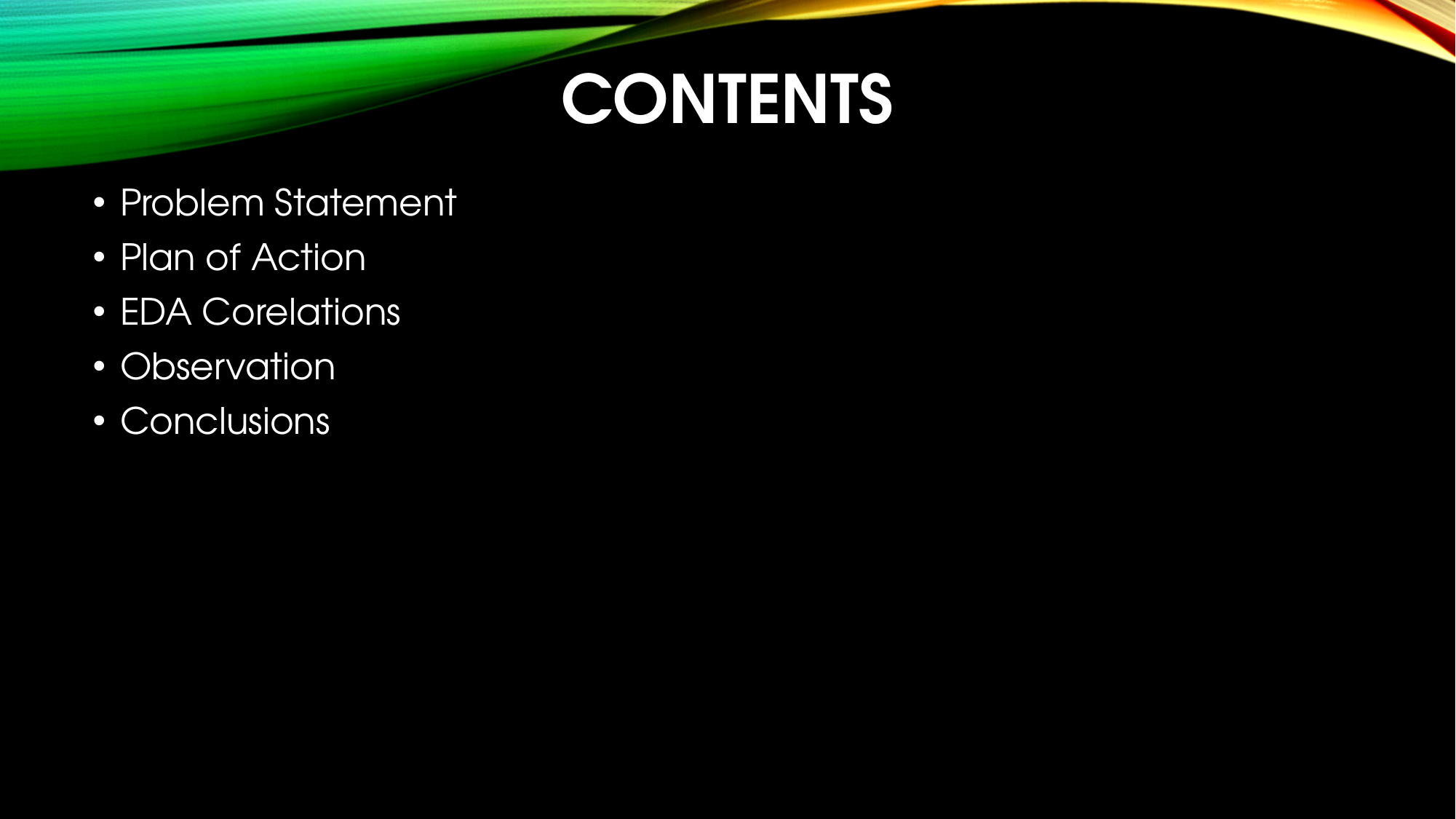

# Contents
Problem Statement
Plan of Action
EDA Corelations
Observation
Conclusions